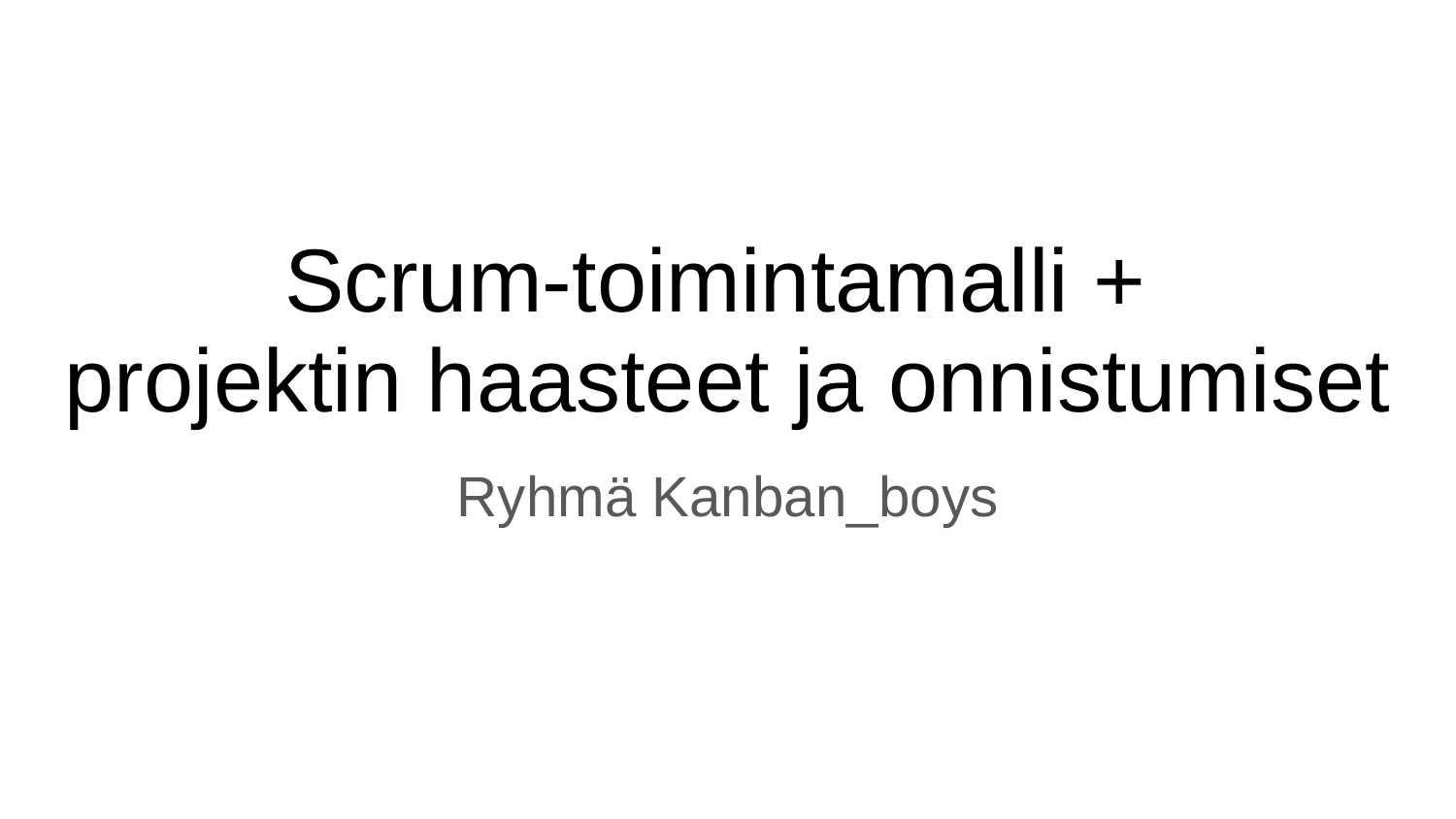

# Scrum-toimintamalli + projektin haasteet ja onnistumiset
Ryhmä Kanban_boys